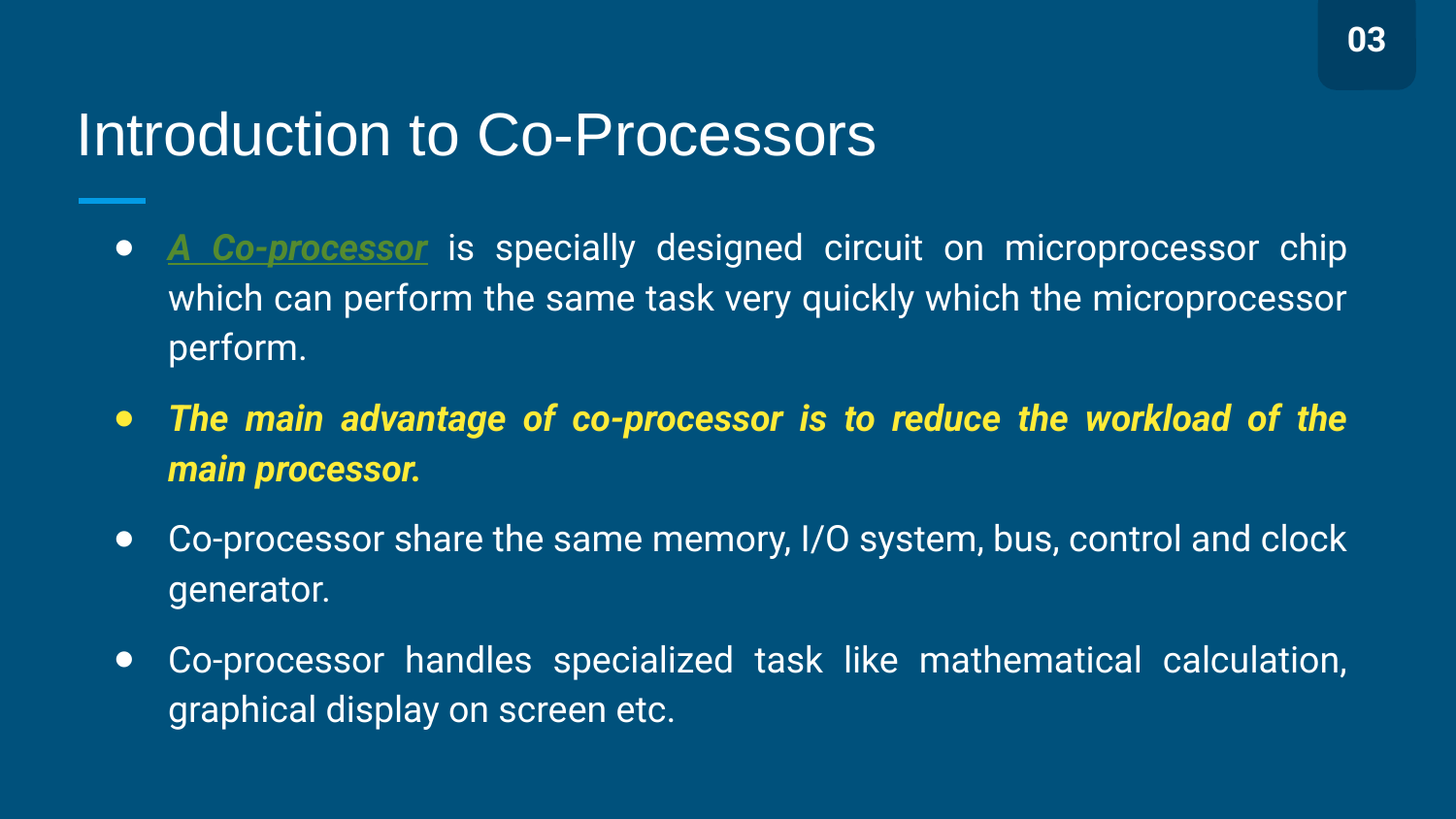

03
# Introduction to Co-Processors
A Co-processor is specially designed circuit on microprocessor chip which can perform the same task very quickly which the microprocessor perform.
The main advantage of co-processor is to reduce the workload of the main processor.
Co-processor share the same memory, I/O system, bus, control and clock generator.
Co-processor handles specialized task like mathematical calculation, graphical display on screen etc.